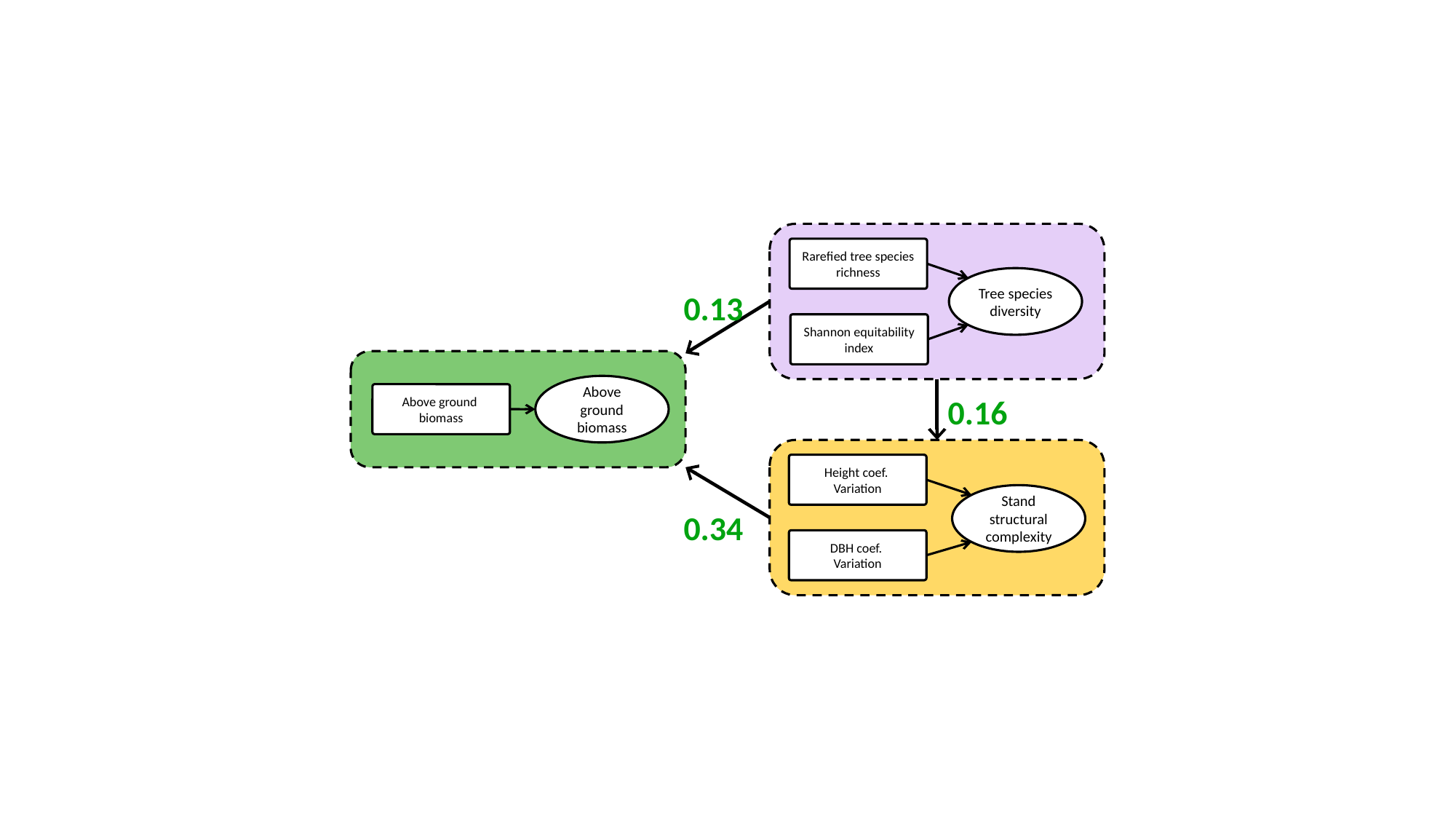

Rarefied tree species richness
Tree species diversity
0.13
Shannon equitability index

Above ground biomass
Tree stem biomass
(SEOSAW)
Above ground
biomass
0.16

Height coef.
Variation
Stand structural complexity
0.34
DBH coef.
Variation